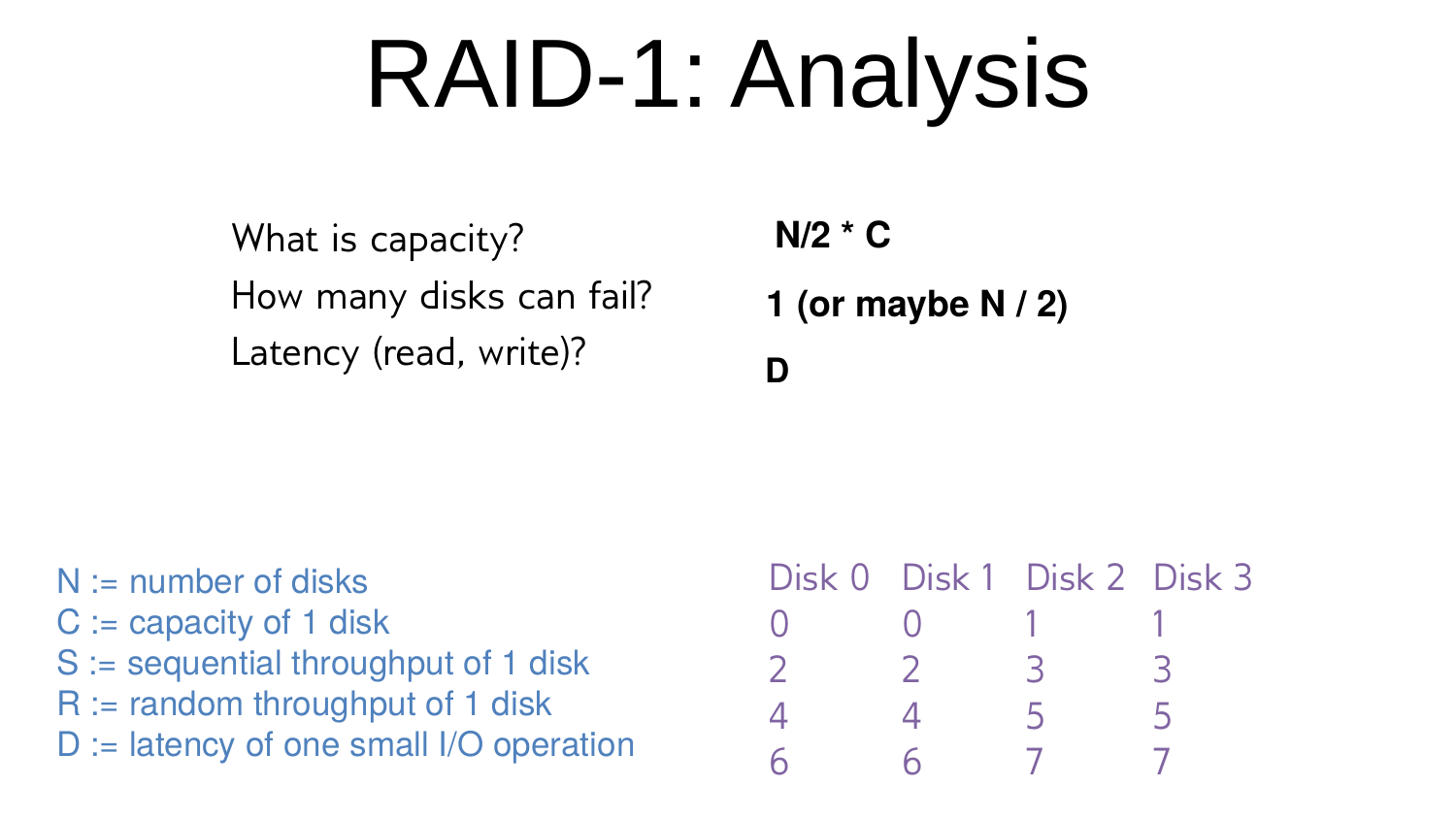

# RAID-1: Analysis
What is capacity?
How many disks can fail?
Latency (read, write)?
N/2 * C
1 (or maybe N / 2)
D
N := number of disks
C := capacity of 1 disk
S := sequential throughput of 1 disk
R := random throughput of 1 disk
D := latency of one small I/O operation
Disk 0
0
2
4
6
Disk 1
0
2
4
6
Disk 2
1
3
5
7
Disk 3
1
3
5
7